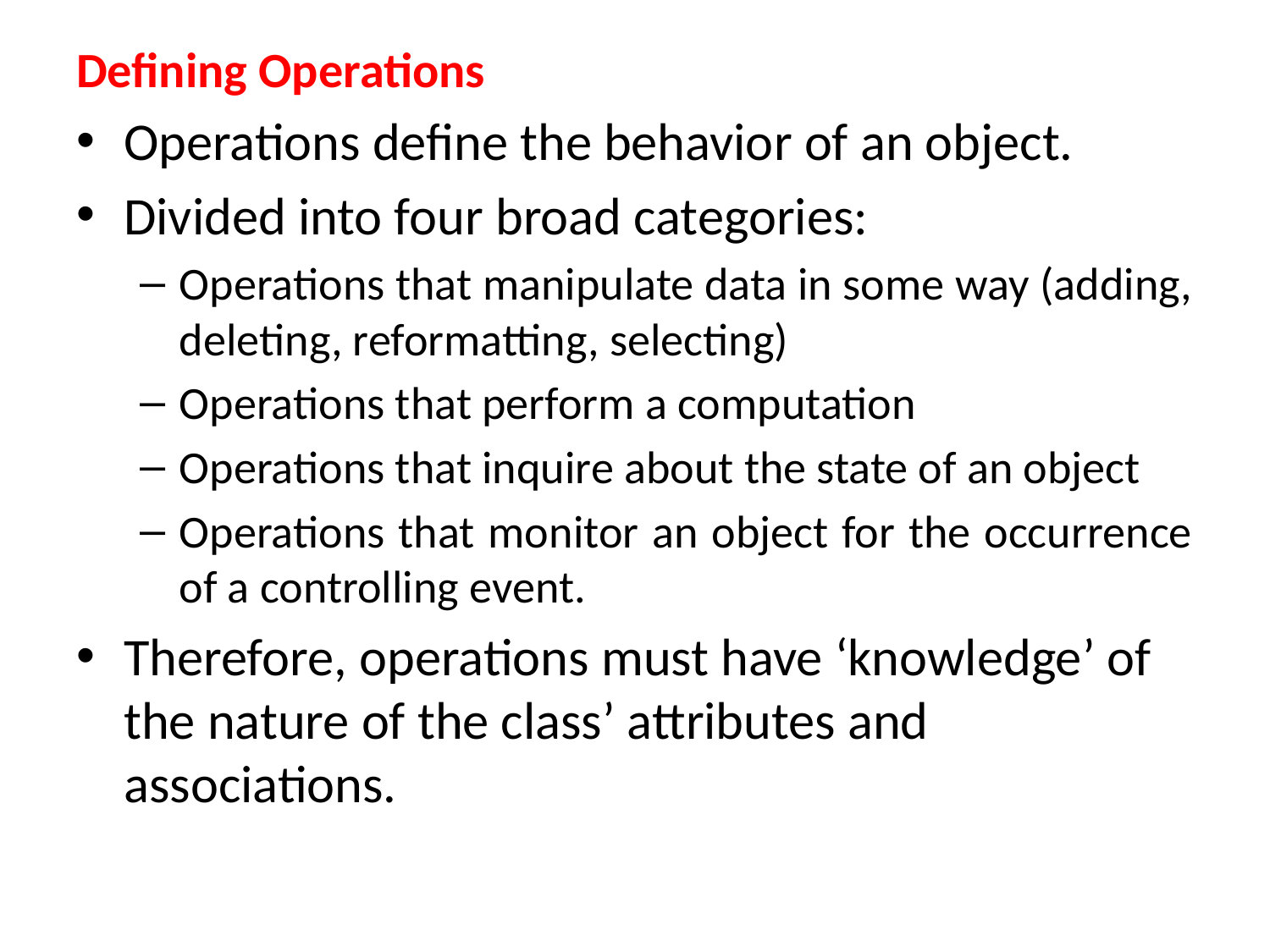

Defining Operations
Operations define the behavior of an object.
Divided into four broad categories:
Operations that manipulate data in some way (adding, deleting, reformatting, selecting)
Operations that perform a computation
Operations that inquire about the state of an object
Operations that monitor an object for the occurrence of a controlling event.
Therefore, operations must have ‘knowledge’ of the nature of the class’ attributes and associations.